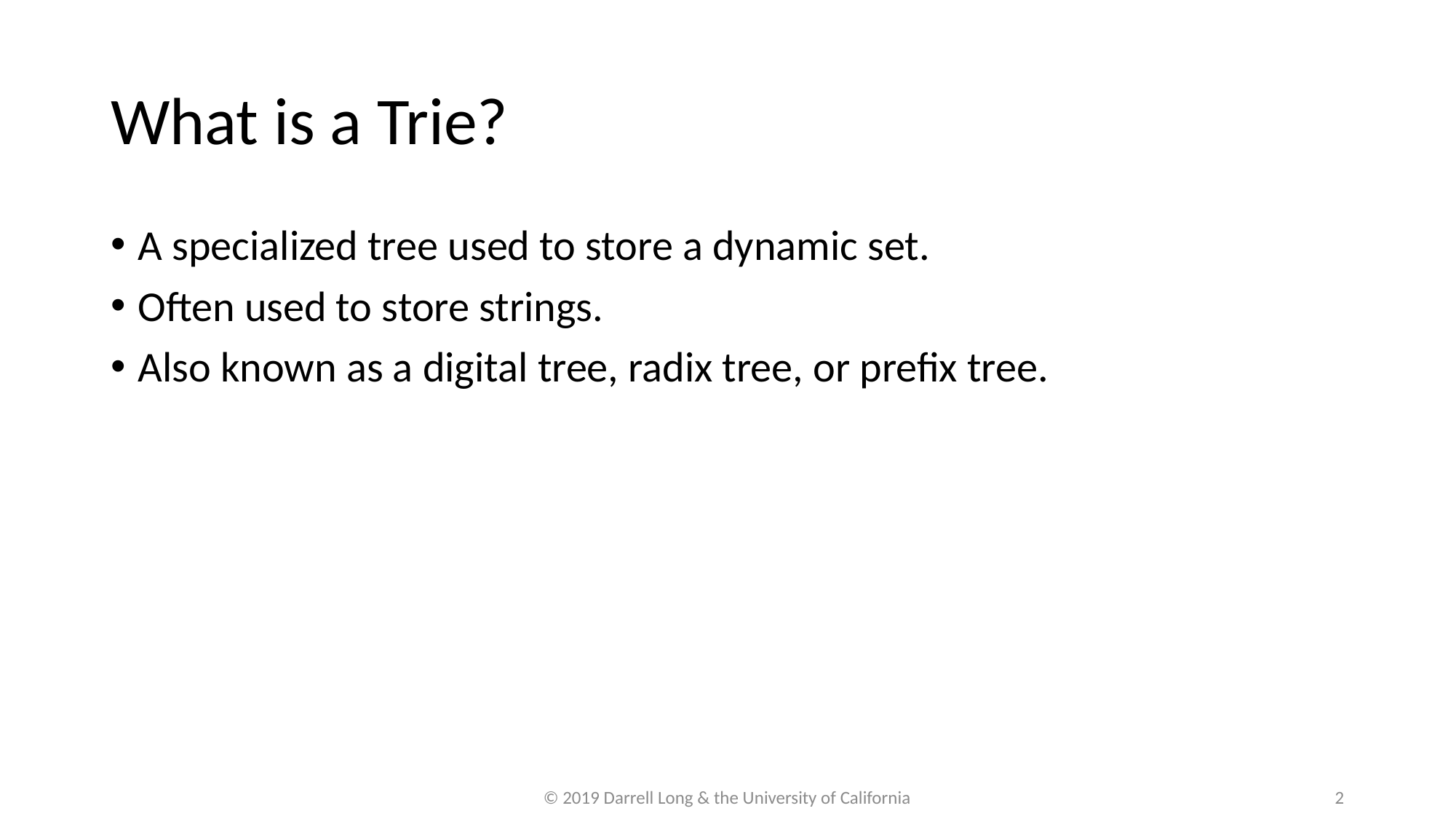

What is a Trie?
A specialized tree used to store a dynamic set.
Often used to store strings.
Also known as a digital tree, radix tree, or prefix tree.
© 2019 Darrell Long & the University of California
2